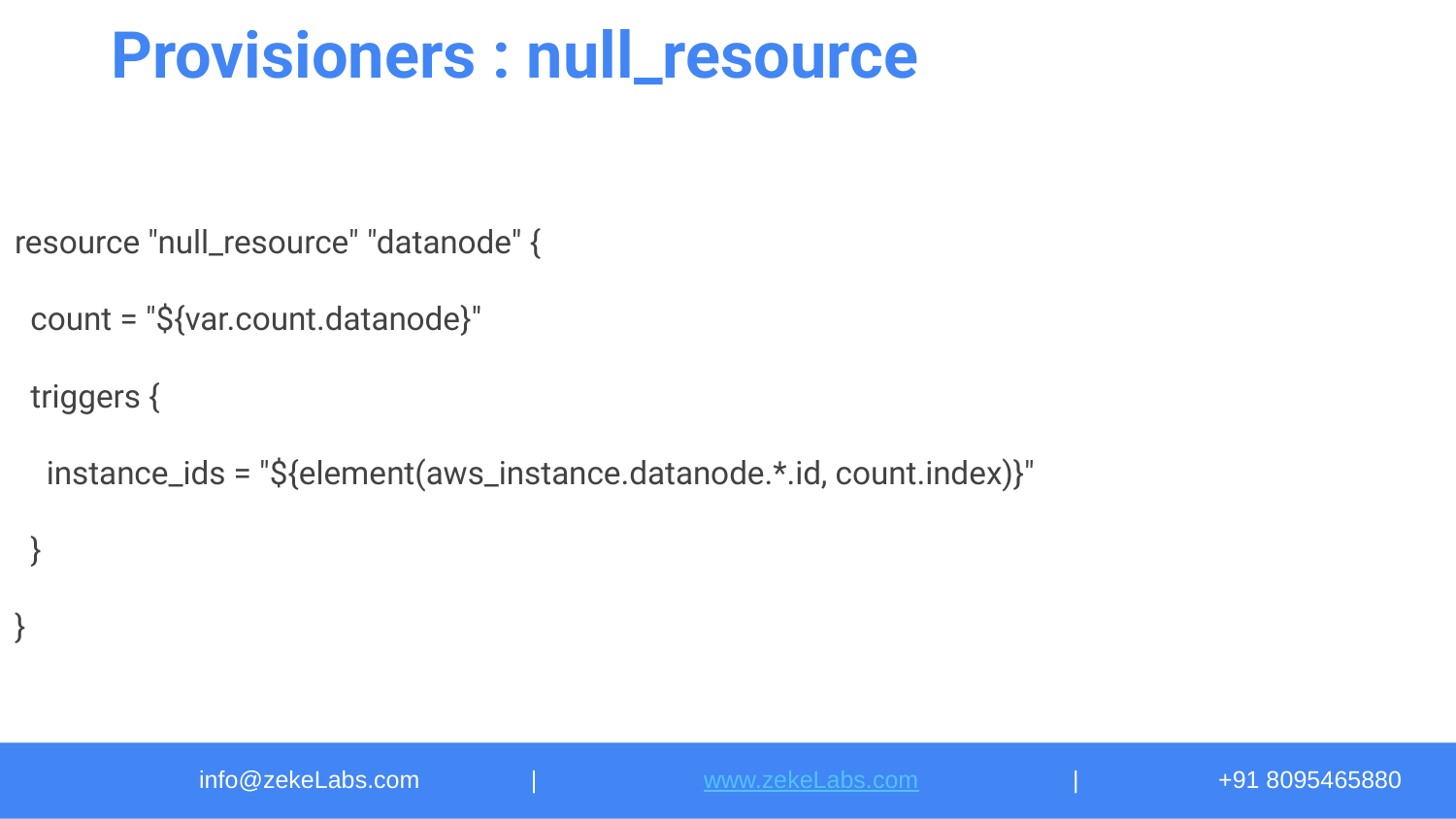

# Provisioners : null_resource
resource "null_resource" "datanode" {
  count = "${var.count.datanode}"
  triggers {
    instance_ids = "${element(aws_instance.datanode.*.id, count.index)}"
  }
}
info@zekeLabs.com	      |	          www.zekeLabs.com		|	+91 8095465880